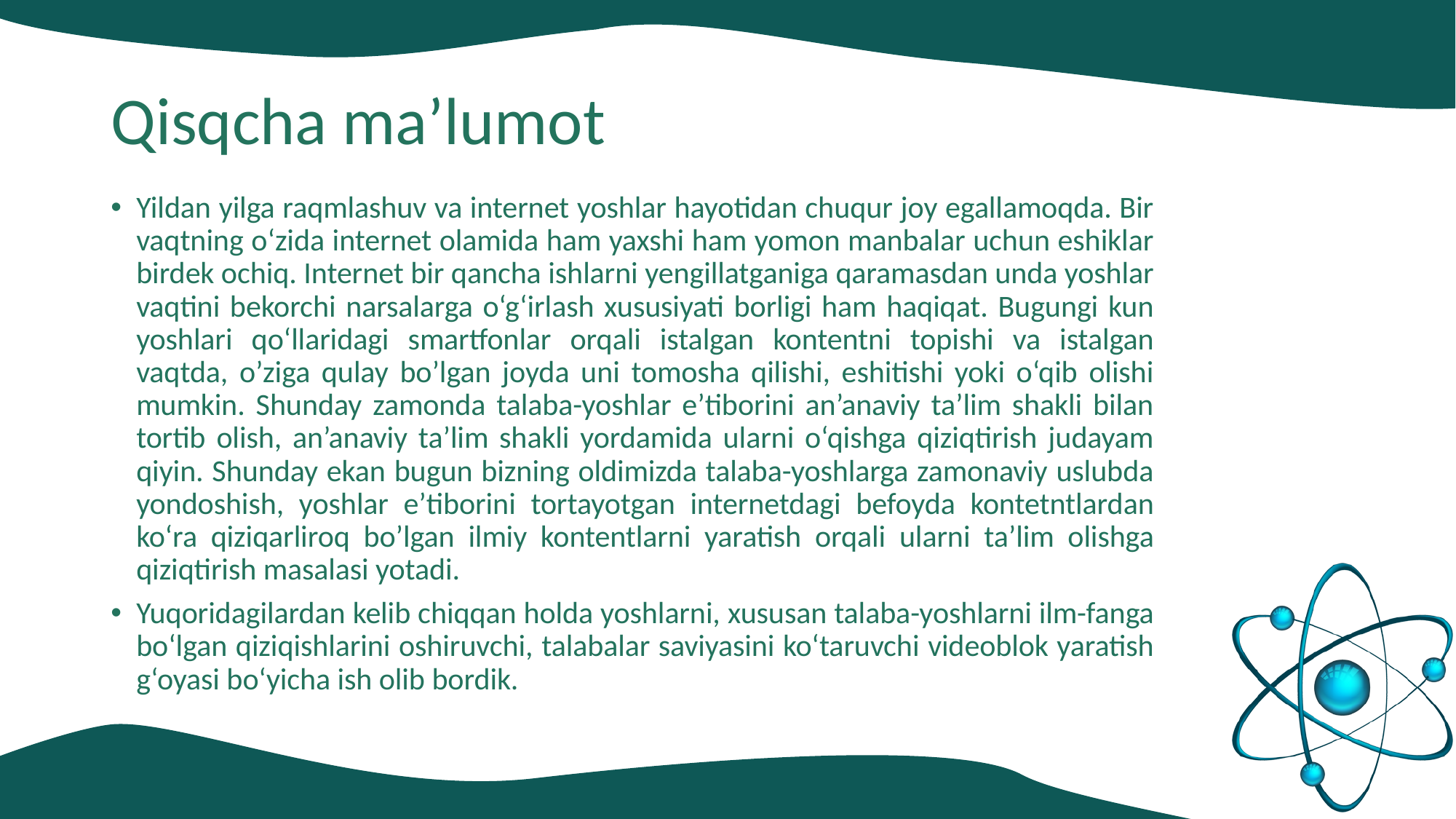

# Qisqcha ma’lumot
Yildan yilga raqmlashuv va internet yoshlar hayotidan chuqur joy egallamoqda. Bir vaqtning o‘zida internet olamida ham yaxshi ham yomon manbalar uchun eshiklar birdek ochiq. Internet bir qancha ishlarni yengillatganiga qaramasdan unda yoshlar vaqtini bekorchi narsalarga o‘g‘irlash xususiyati borligi ham haqiqat. Bugungi kun yoshlari qo‘llaridagi smartfonlar orqali istalgan kontentni topishi va istalgan vaqtda, o’ziga qulay bo’lgan joyda uni tomosha qilishi, eshitishi yoki o‘qib olishi mumkin. Shunday zamonda talaba-yoshlar e’tiborini an’anaviy ta’lim shakli bilan tortib olish, an’anaviy ta’lim shakli yordamida ularni o‘qishga qiziqtirish judayam qiyin. Shunday ekan bugun bizning oldimizda talaba-yoshlarga zamonaviy uslubda yondoshish, yoshlar e’tiborini tortayotgan internetdagi befoyda kontetntlardan ko‘ra qiziqarliroq bo’lgan ilmiy kontentlarni yaratish orqali ularni ta’lim olishga qiziqtirish masalasi yotadi.
Yuqoridagilardan kelib chiqqan holda yoshlarni, xususan talaba-yoshlarni ilm-fanga bo‘lgan qiziqishlarini oshiruvchi, talabalar saviyasini ko‘taruvchi videoblok yaratish g‘oyasi bo‘yicha ish olib bordik.